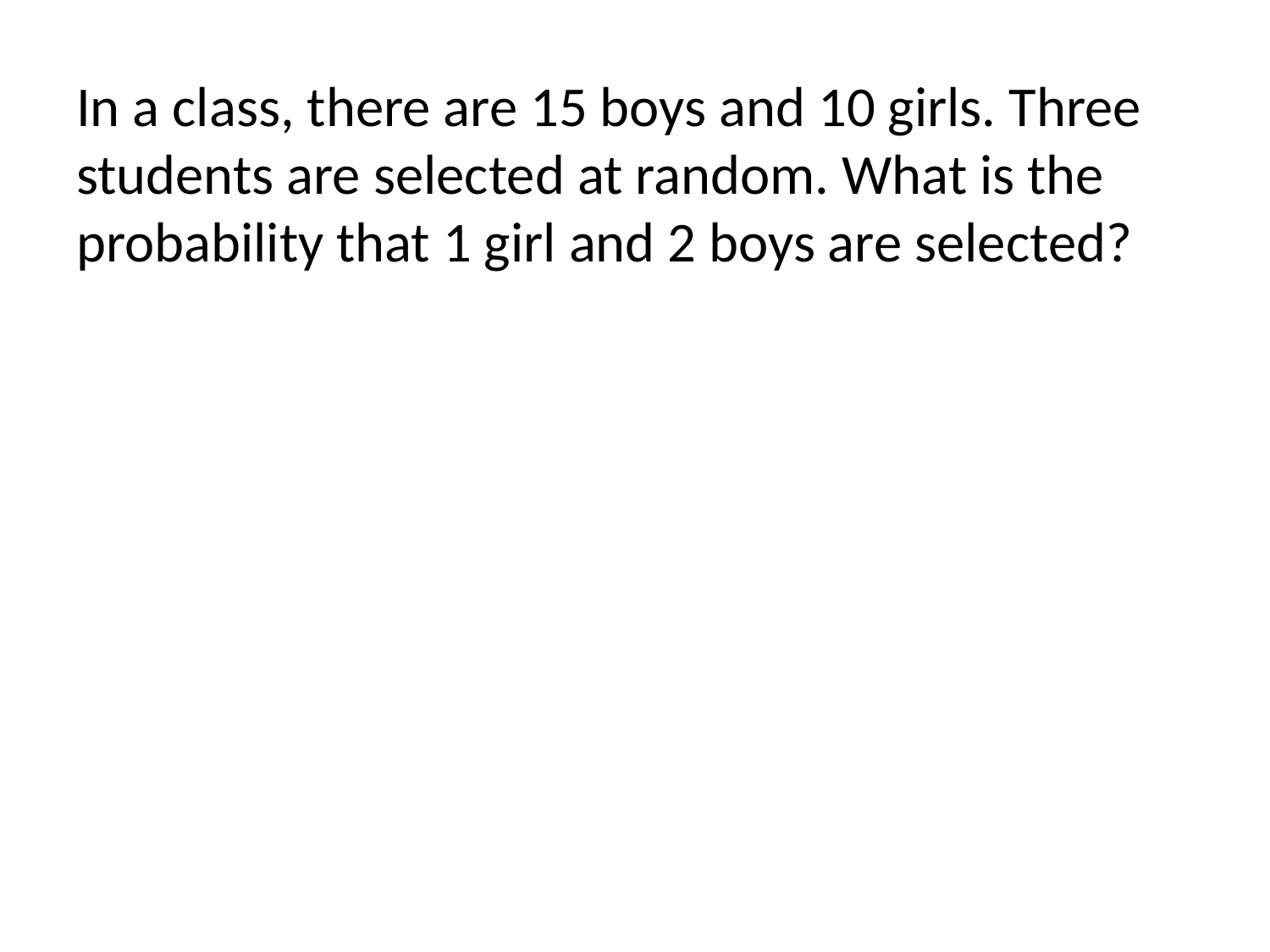

In a class, there are 15 boys and 10 girls. Three students are selected at random. What is the probability that 1 girl and 2 boys are selected?